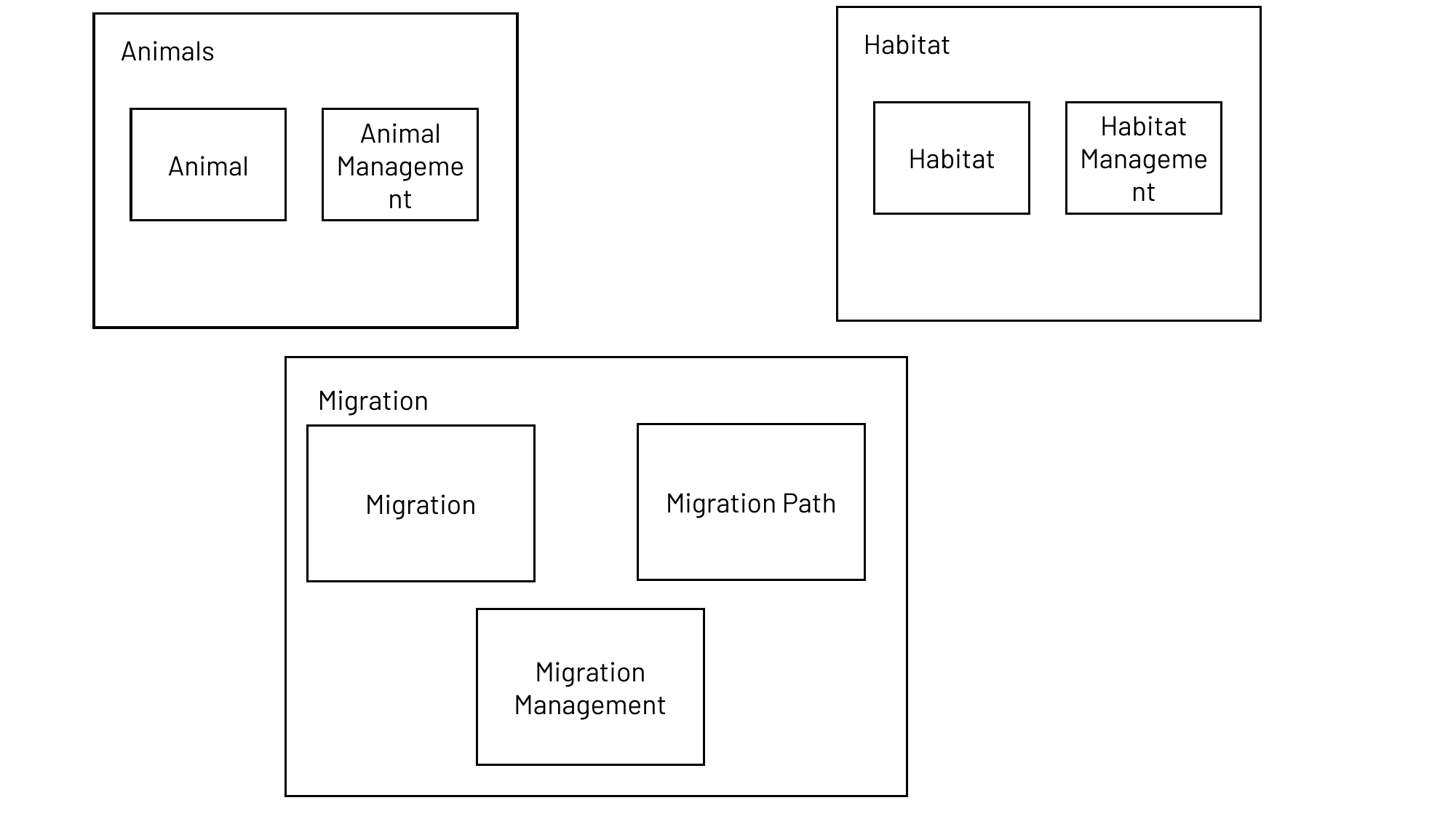

Habitat
Habitat
Habitat Management

Animals
Animal
Animal Management

Migration
Migration Path
Migration
Migration Management